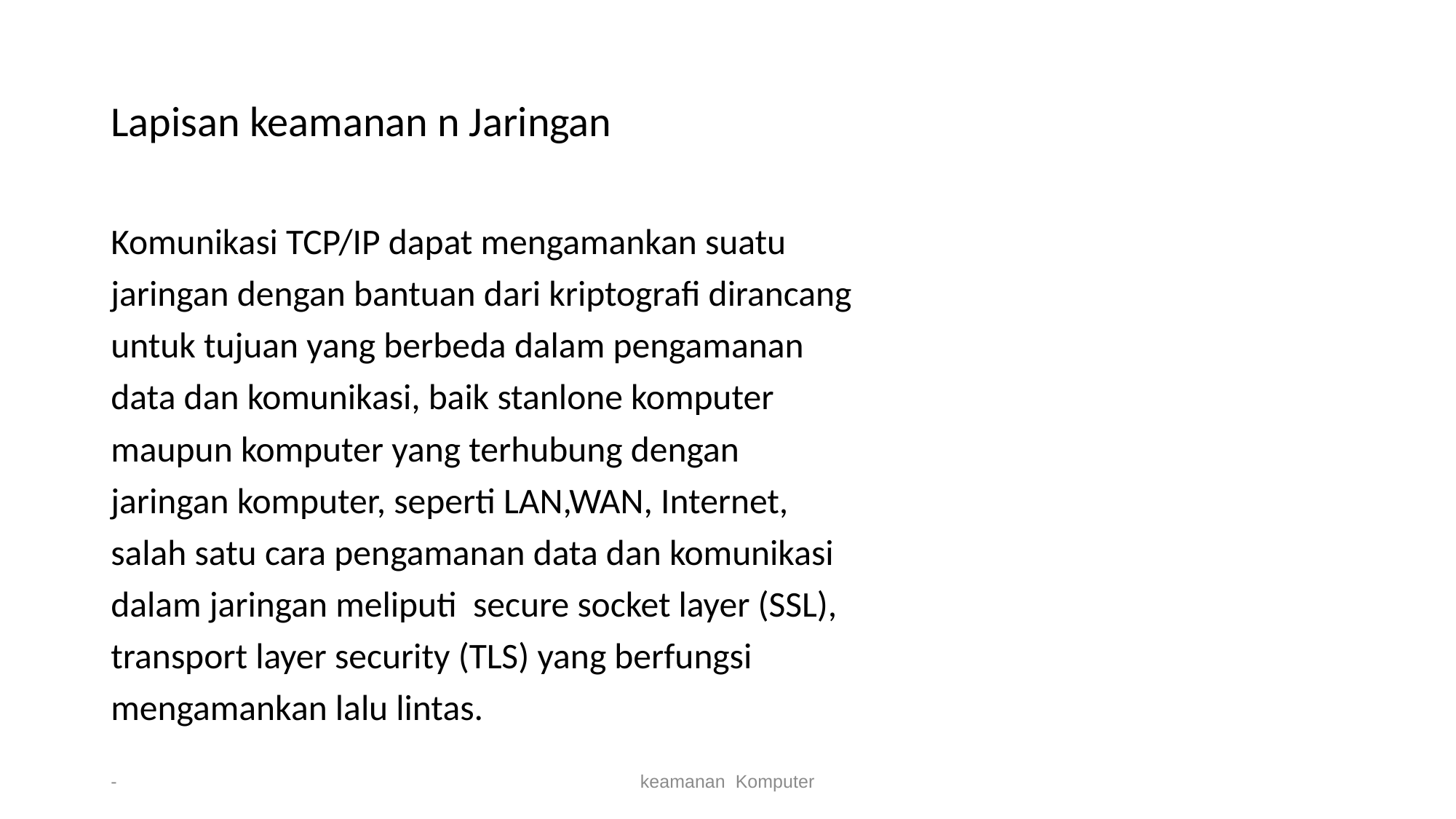

# Lapisan keamanan n Jaringan
Komunikasi TCP/IP dapat mengamankan suatu
jaringan dengan bantuan dari kriptografi dirancang
untuk tujuan yang berbeda dalam pengamanan
data dan komunikasi, baik stanlone komputer
maupun komputer yang terhubung dengan
jaringan komputer, seperti LAN,WAN, Internet,
salah satu cara pengamanan data dan komunikasi
dalam jaringan meliputi  secure socket layer (SSL),
transport layer security (TLS) yang berfungsi
mengamankan lalu lintas.
-
keamanan  Komputer